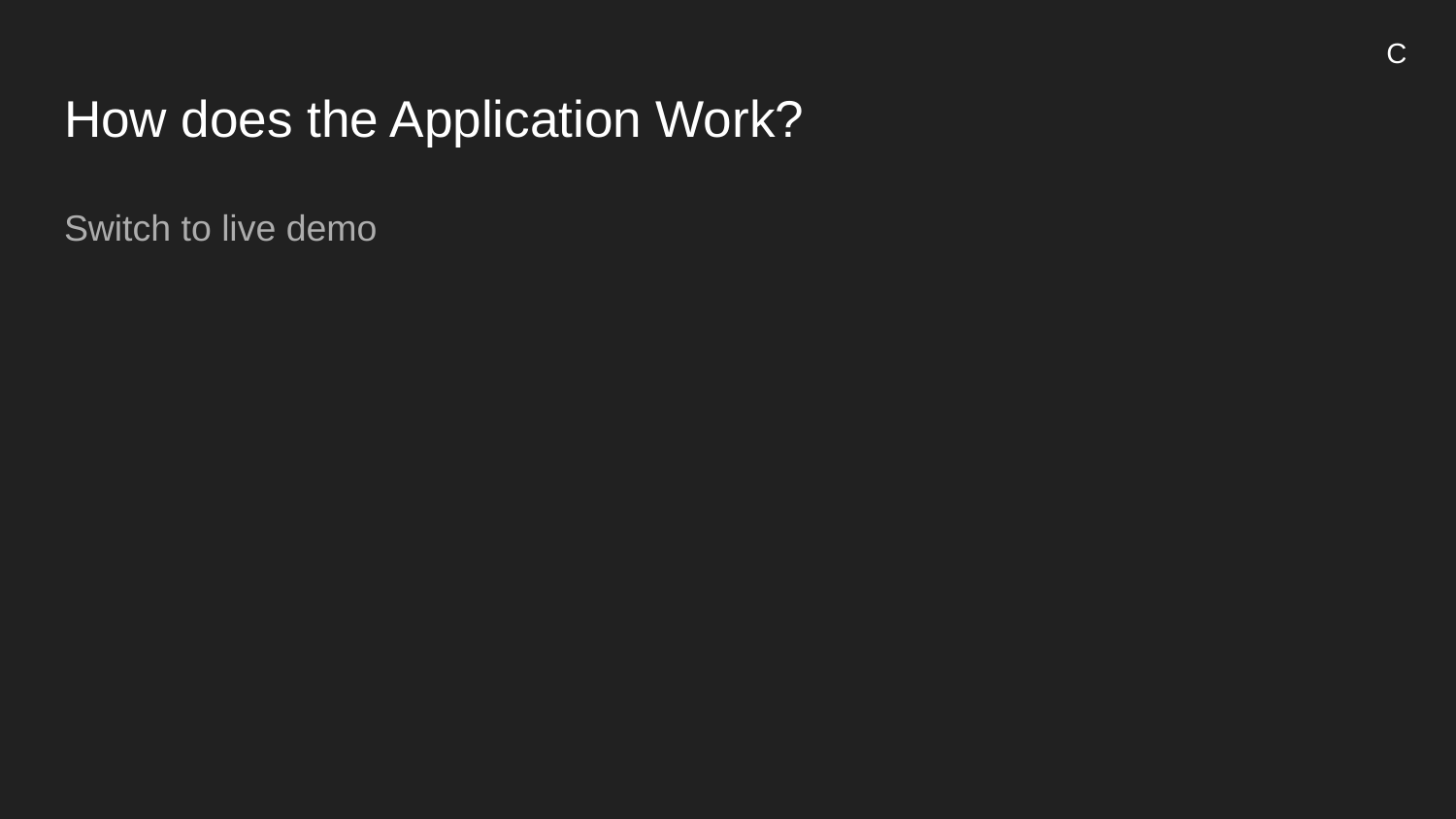

C
# How does the Application Work?
Switch to live demo